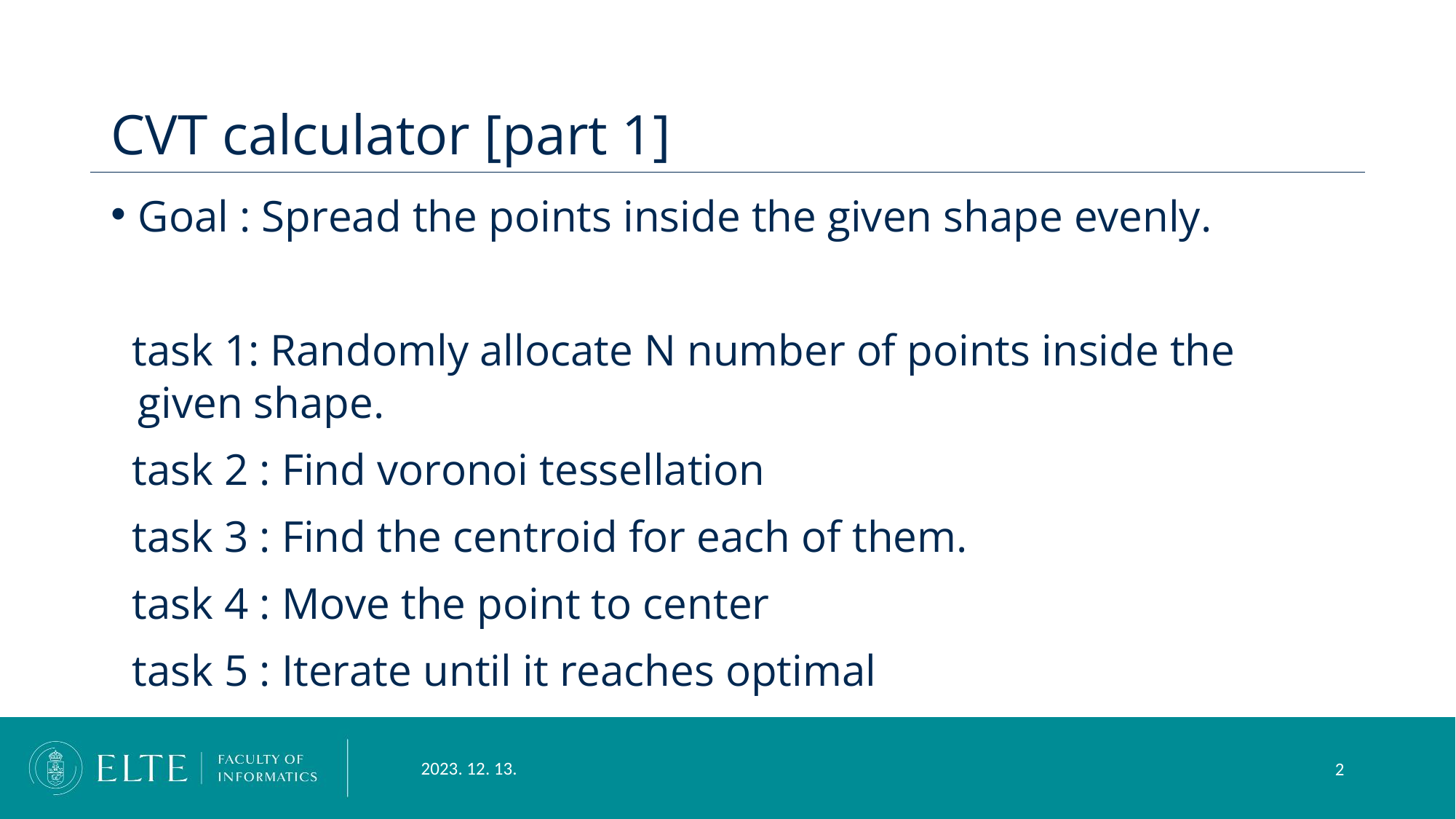

# CVT calculator [part 1]
Goal : Spread the points inside the given shape evenly.

task 1: Randomly allocate N number of points inside the given shape.
task 2 : Find voronoi tessellation
task 3 : Find the centroid for each of them.
task 4 : Move the point to center
task 5 : Iterate until it reaches optimal

2023. 12. 13.

2